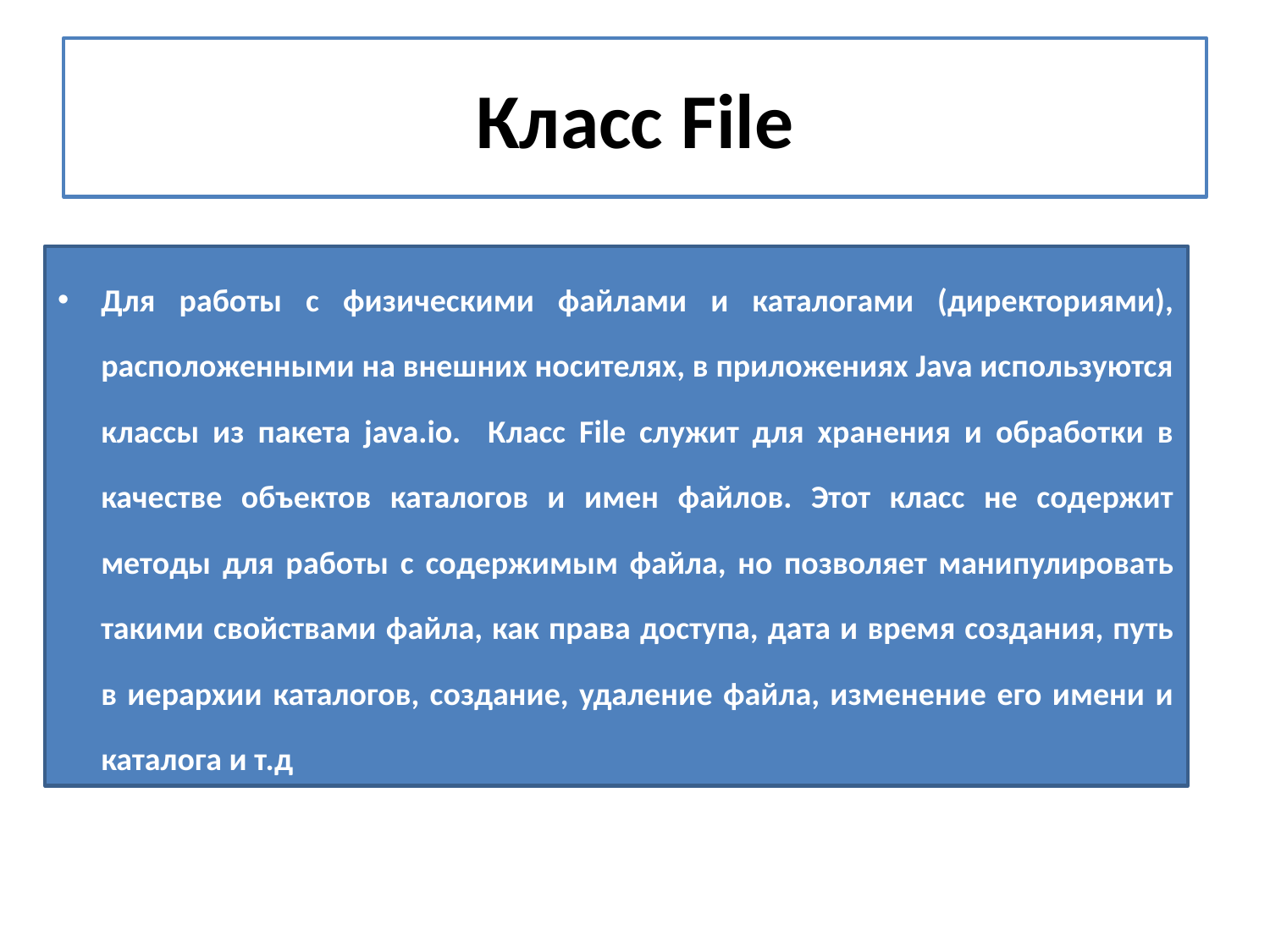

# Класс File
Для работы с физическими файлами и каталогами (директориями), расположенными на внешних носителях, в приложениях Java используются классы из пакета java.io.  Класс File служит для хранения и обработки в качестве объектов каталогов и имен файлов. Этот класс не содержит методы для работы с содержимым файла, но позволяет манипулировать такими свойствами файла, как права доступа, дата и время создания, путь в иерархии каталогов, создание, удаление файла, изменение его имени и каталога и т.д